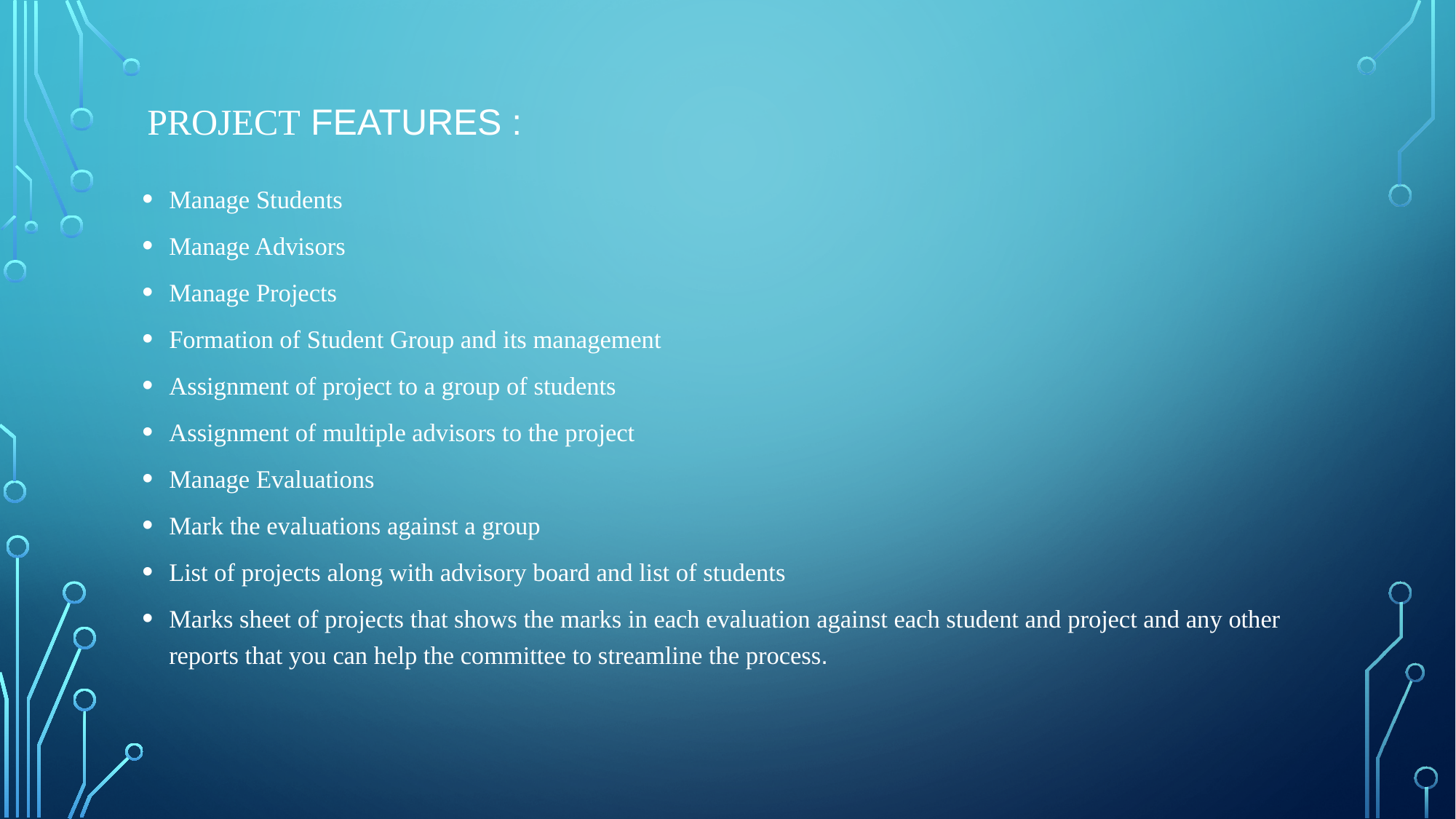

# Project Features :
Manage Students
Manage Advisors
Manage Projects
Formation of Student Group and its management
Assignment of project to a group of students
Assignment of multiple advisors to the project
Manage Evaluations
Mark the evaluations against a group
List of projects along with advisory board and list of students
Marks sheet of projects that shows the marks in each evaluation against each student and project and any other reports that you can help the committee to streamline the process.